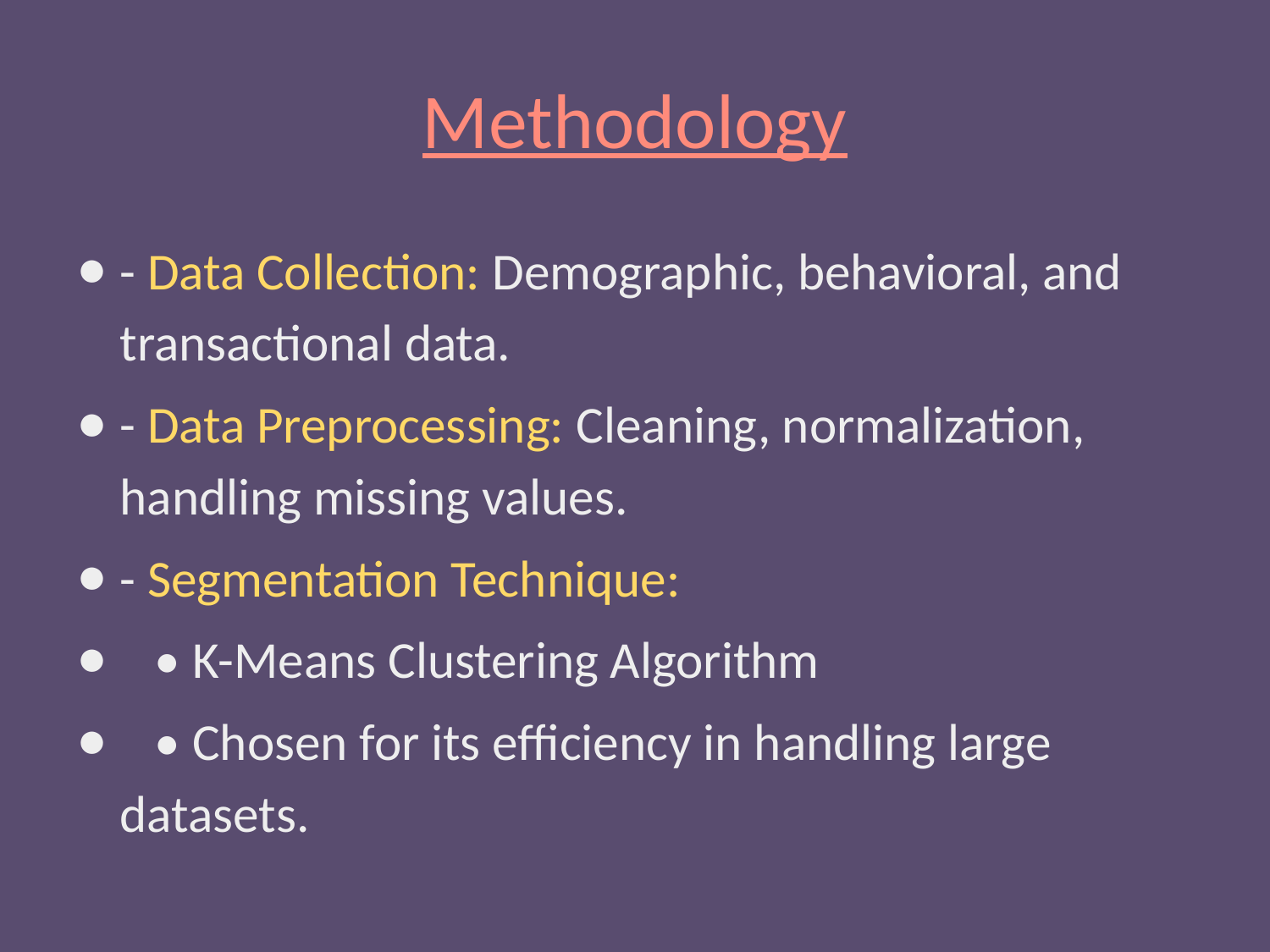

# Methodology
- Data Collection: Demographic, behavioral, and transactional data.
- Data Preprocessing: Cleaning, normalization, handling missing values.
- Segmentation Technique:
   • K-Means Clustering Algorithm
   • Chosen for its efficiency in handling large datasets.